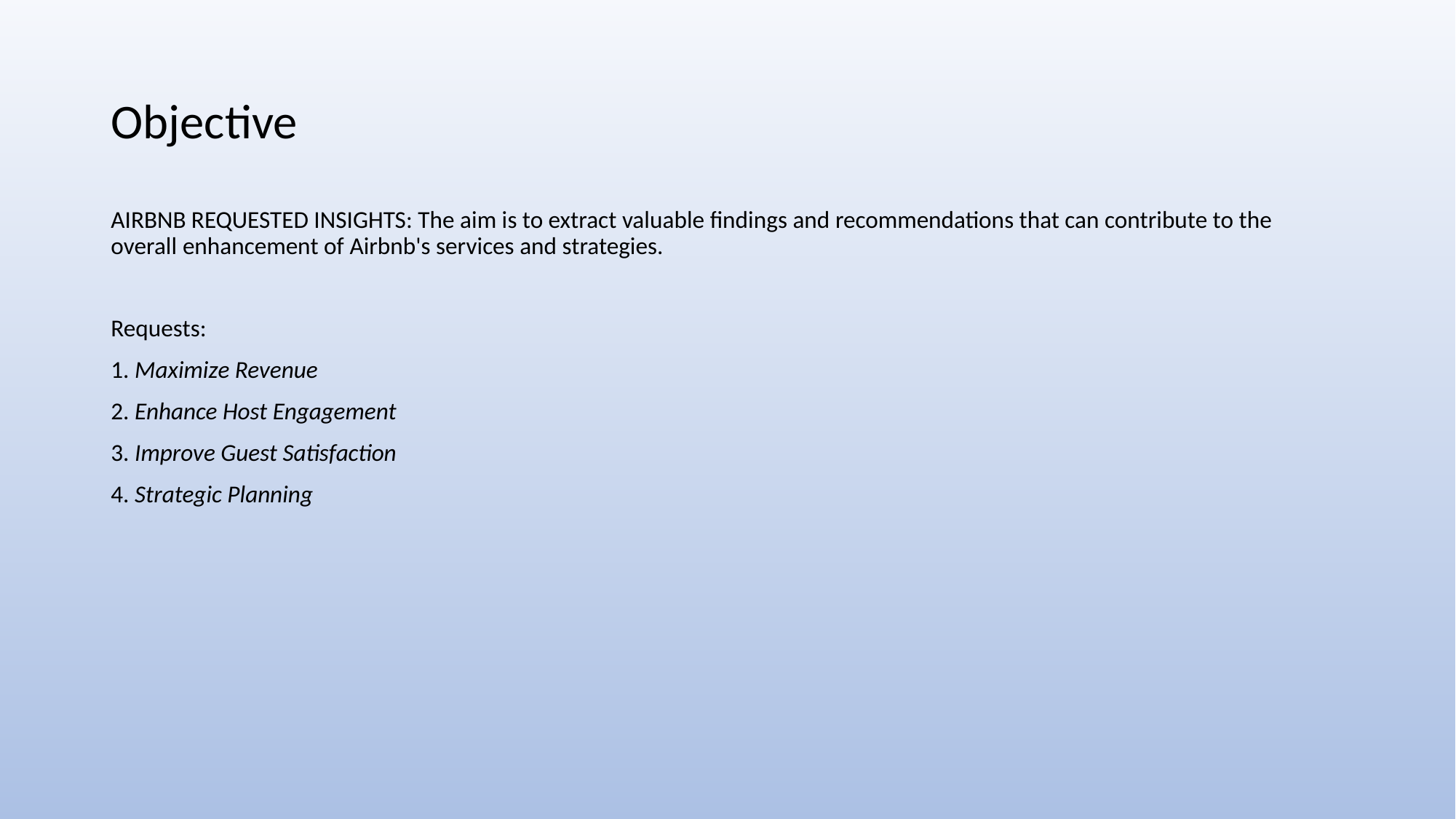

# Objective
AIRBNB REQUESTED INSIGHTS: The aim is to extract valuable findings and recommendations that can contribute to the overall enhancement of Airbnb's services and strategies.

Requests:
1. Maximize Revenue
2. Enhance Host Engagement
3. Improve Guest Satisfaction
4. Strategic Planning